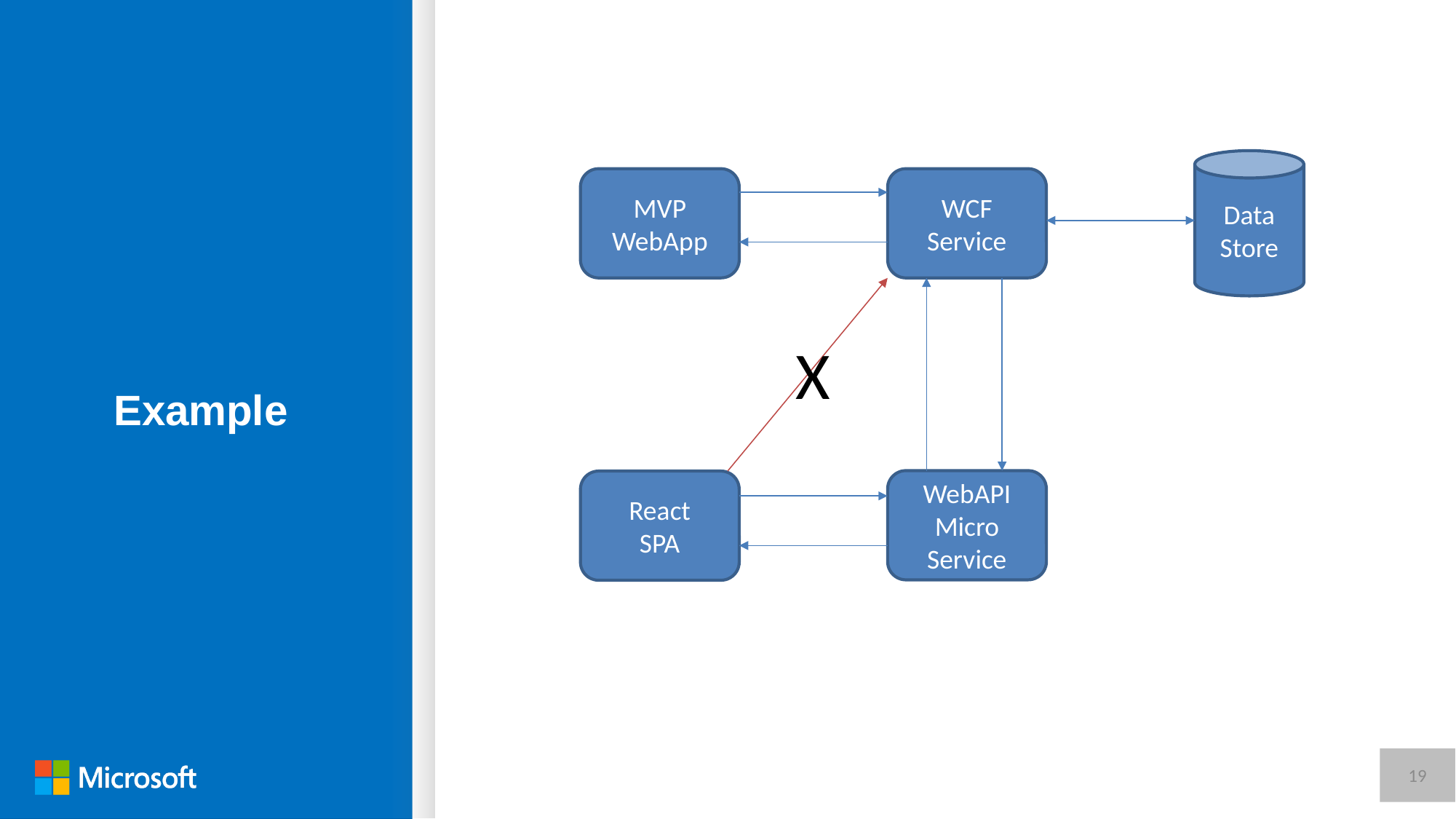

Data
Store
MVP WebApp
WCF Service
# Example
X
WebAPI
Micro Service
React
SPA